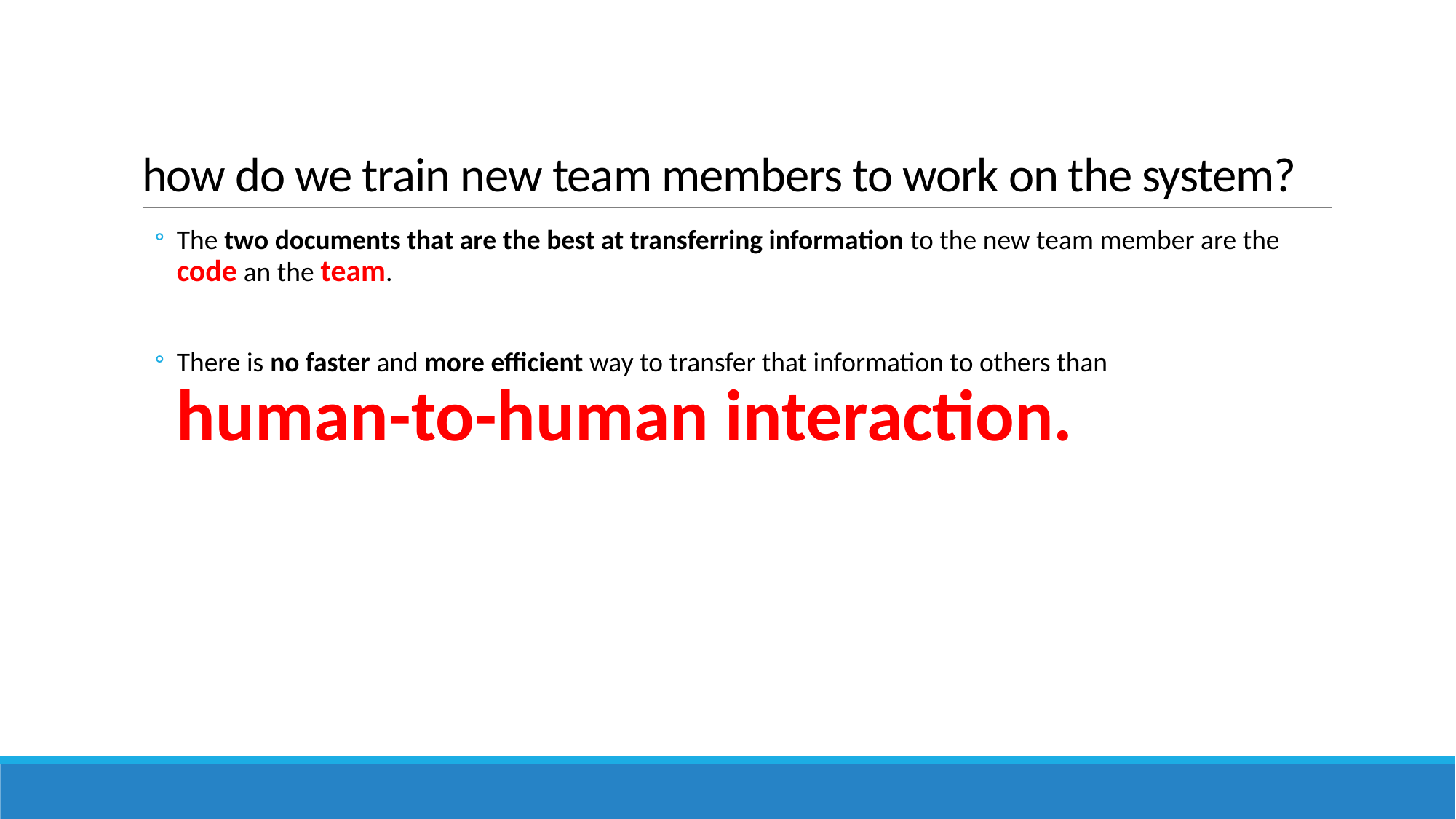

# how do we train new team members to work on the system?
The two documents that are the best at transferring information to the new team member are the code an the team.

There is no faster and more efficient way to transfer that information to others than human-to-human interaction.